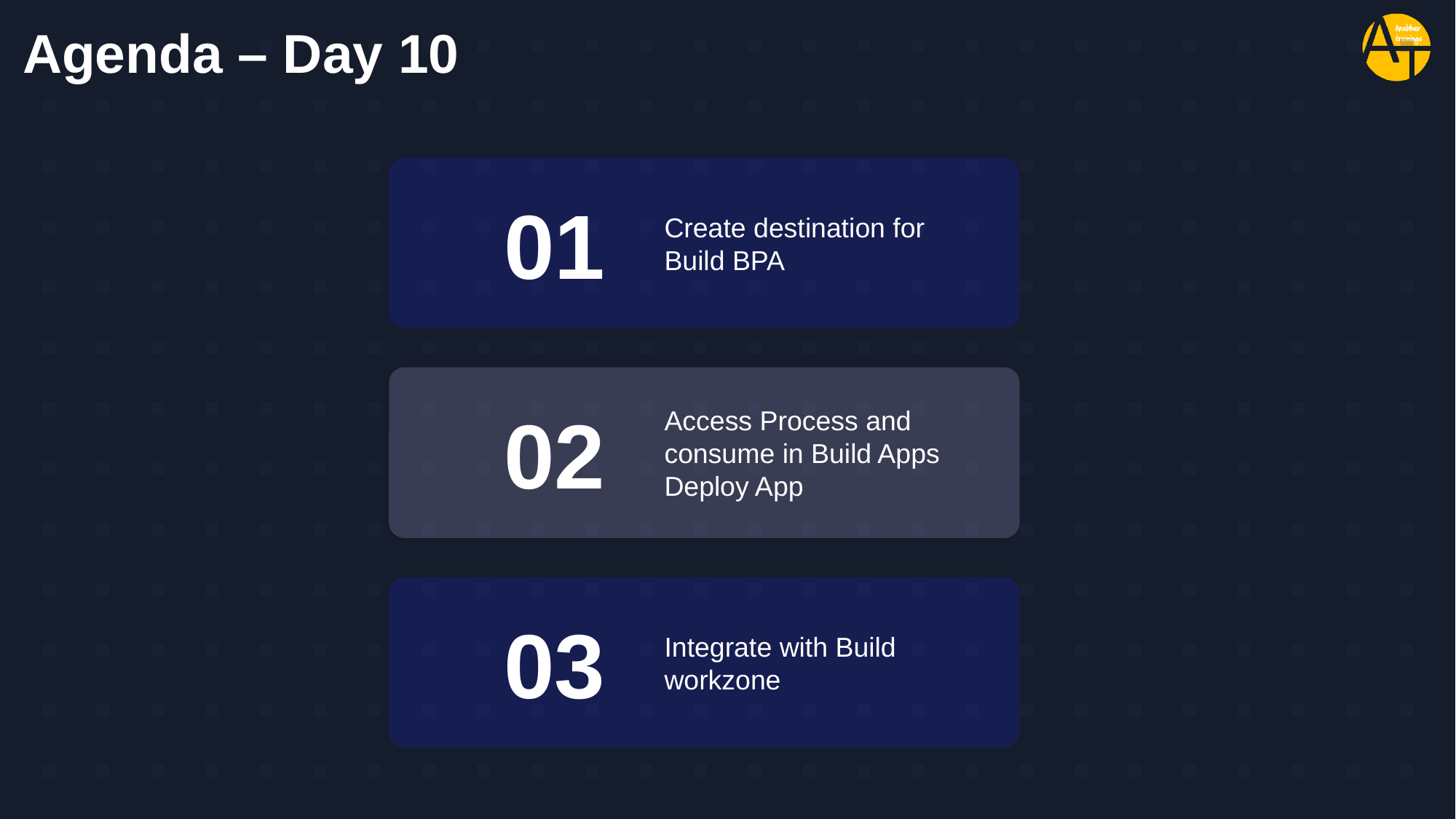

# Agenda – Day 10

01
Create destination for Build BPA

02
Access Process and consume in Build Apps
Deploy App

03
Integrate with Build workzone